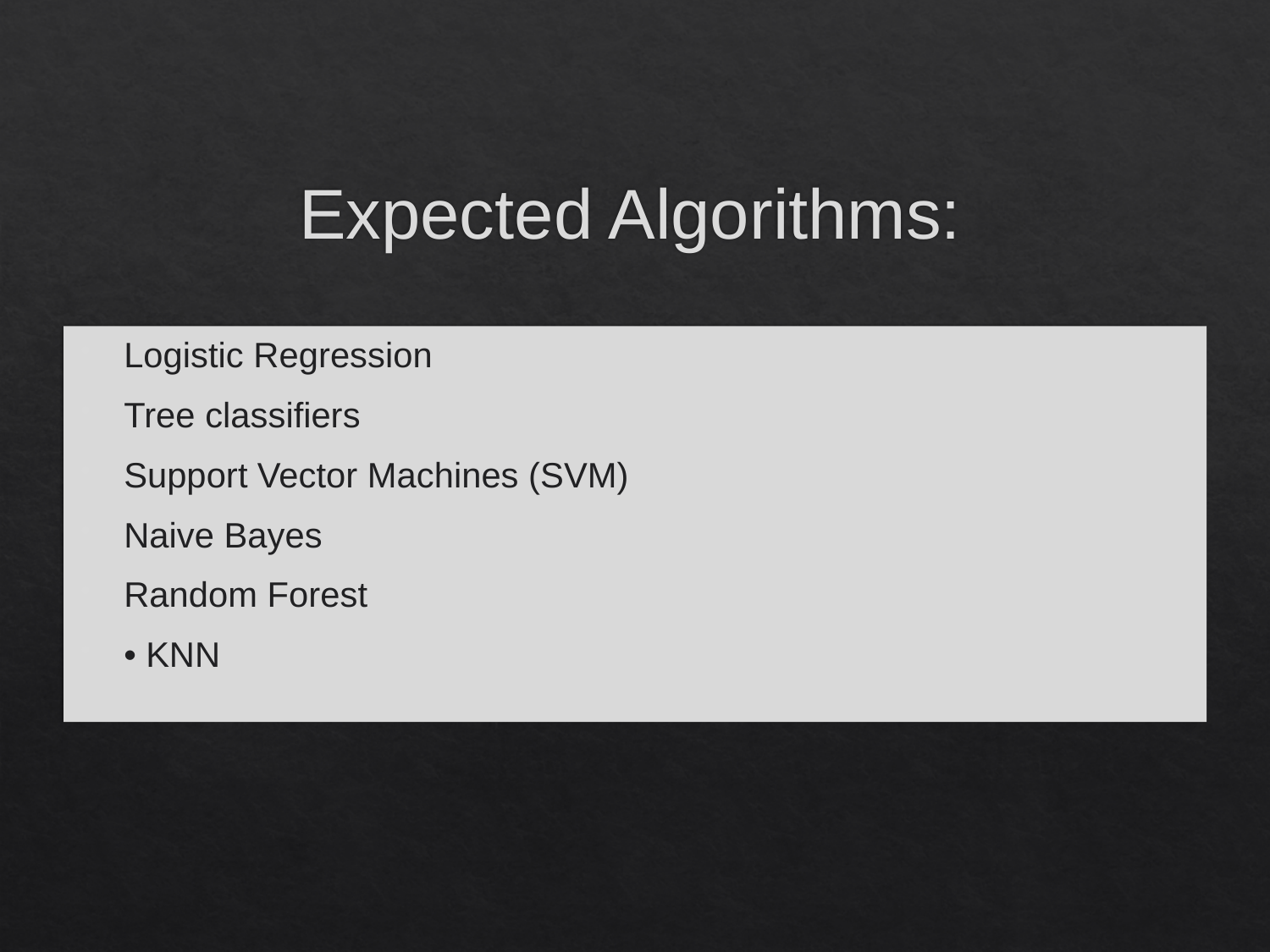

# Expected Algorithms:
Logistic Regression
Tree classifiers
Support Vector Machines (SVM)
Naive Bayes
Random Forest
• KNN